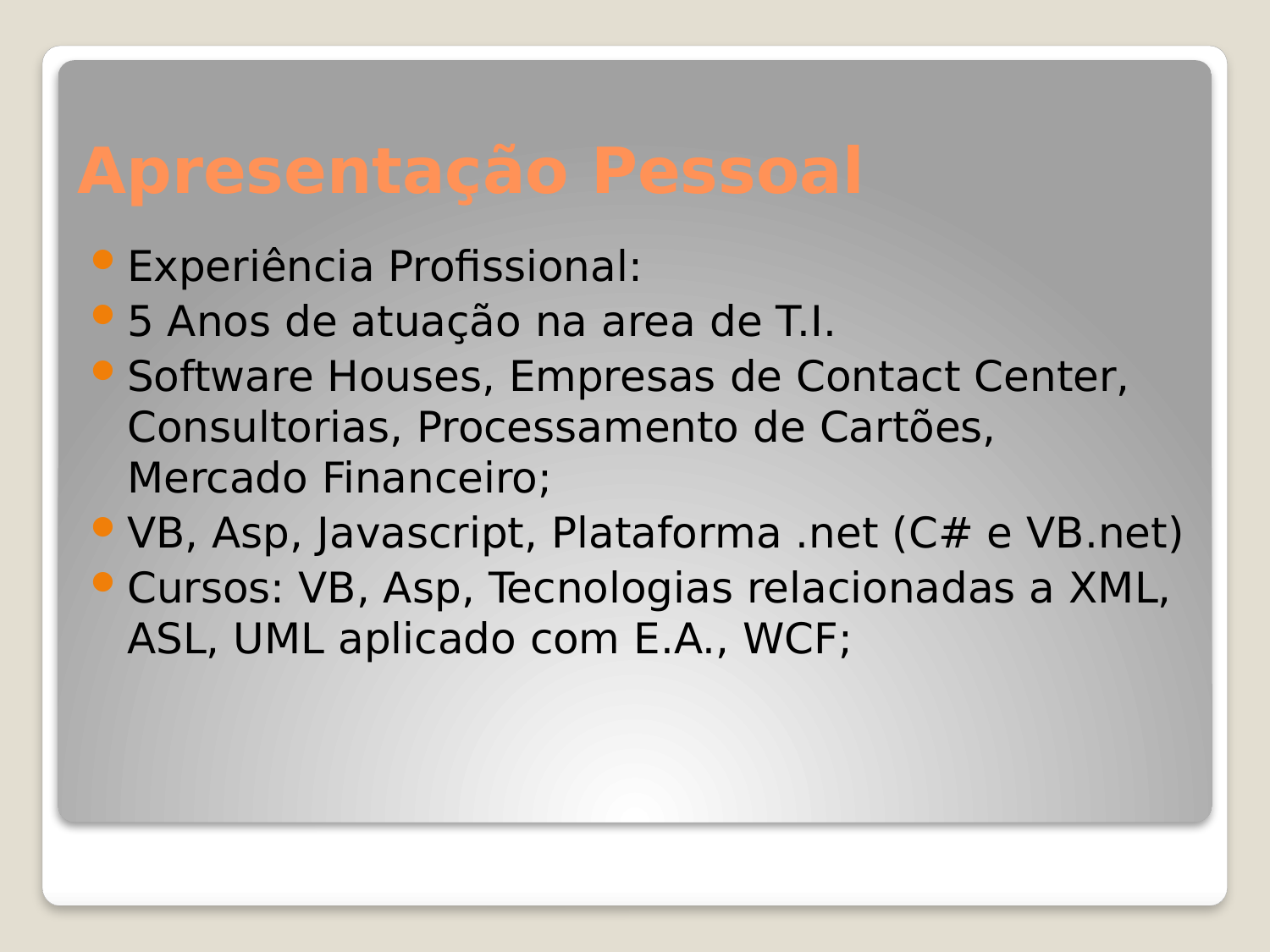

# Apresentação Pessoal
Experiência Profissional:
5 Anos de atuação na area de T.I.
Software Houses, Empresas de Contact Center, Consultorias, Processamento de Cartões, Mercado Financeiro;
VB, Asp, Javascript, Plataforma .net (C# e VB.net)
Cursos: VB, Asp, Tecnologias relacionadas a XML, ASL, UML aplicado com E.A., WCF;